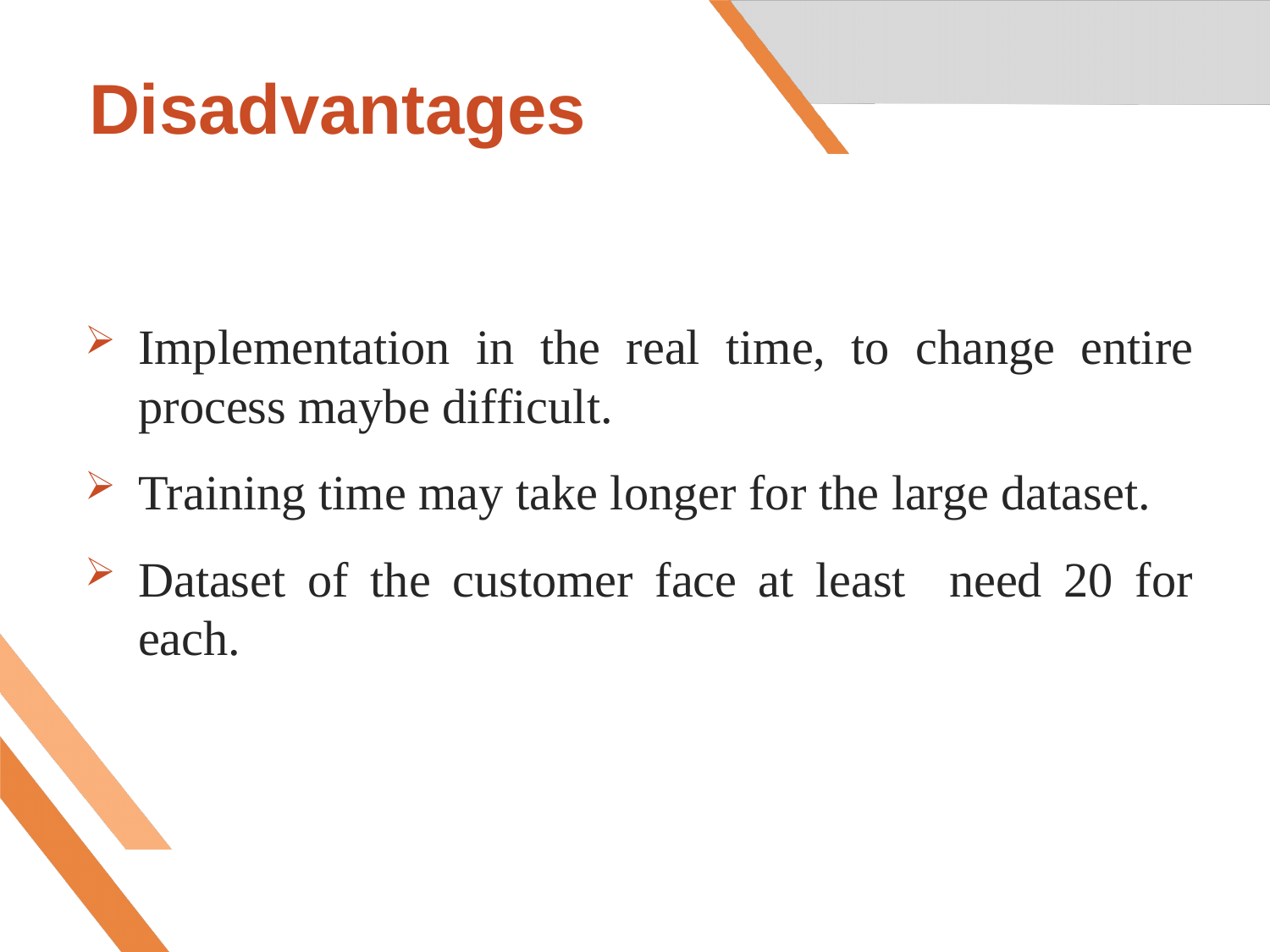

# Disadvantages

Implementation in the real time, to change entire process maybe difficult.
Training time may take longer for the large dataset.
Dataset of the customer face at least  need 20 for each.